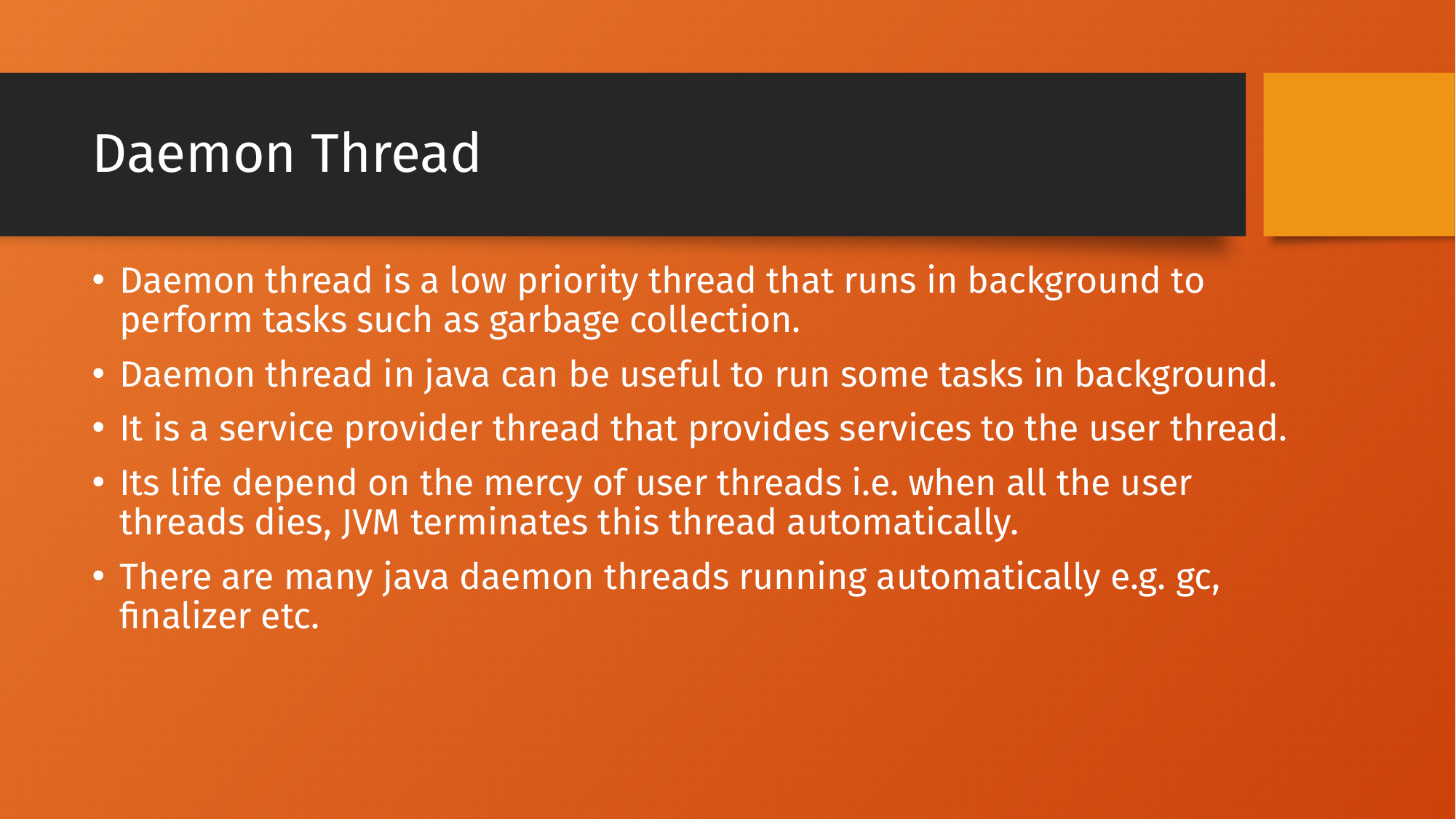

# Daemon Thread
Daemon thread is a low priority thread that runs in background to perform tasks such as garbage collection.
Daemon thread in java can be useful to run some tasks in background.
It is a service provider thread that provides services to the user thread.
Its life depend on the mercy of user threads i.e. when all the user threads dies, JVM terminates this thread automatically.
There are many java daemon threads running automatically e.g. gc, finalizer etc.